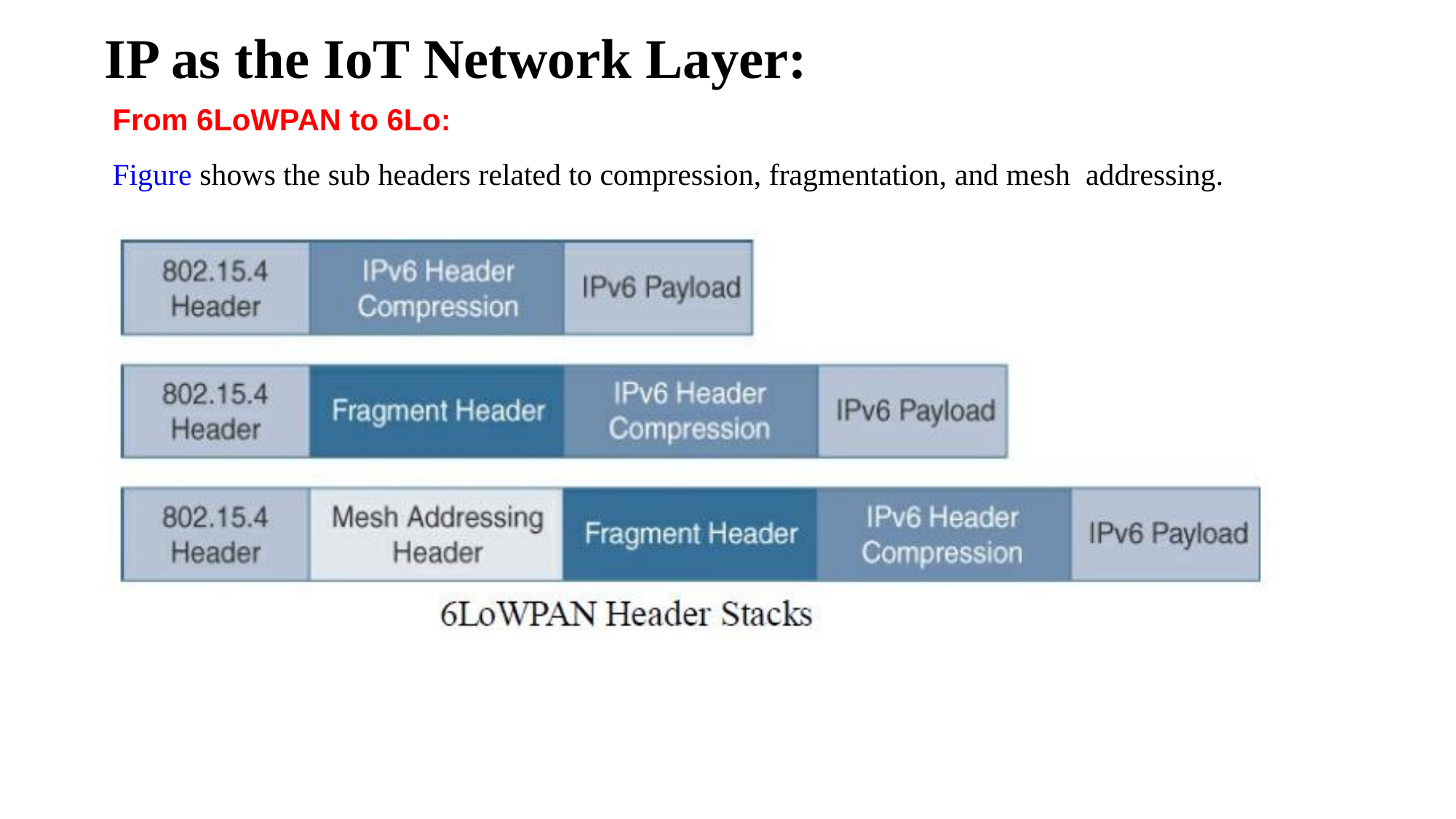

# IP as the IoT Network Layer:
From 6LoWPAN to 6Lo:
Figure shows the sub headers related to compression, fragmentation, and mesh  addressing.